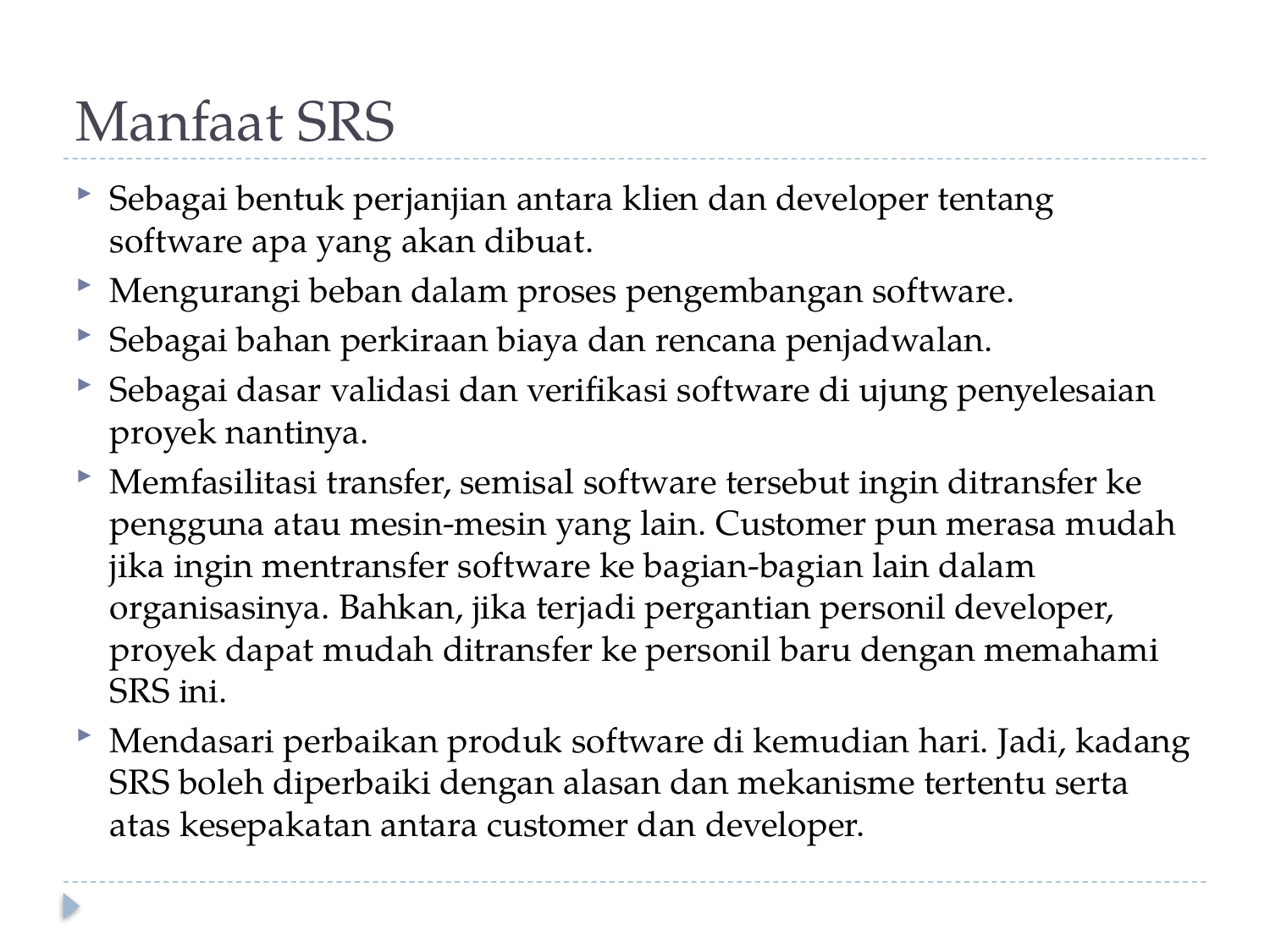

# Manfaat SRS
Sebagai bentuk perjanjian antara klien dan developer tentang software apa yang akan dibuat.
Mengurangi beban dalam proses pengembangan software.
Sebagai bahan perkiraan biaya dan rencana penjadwalan.
Sebagai dasar validasi dan verifikasi software di ujung penyelesaian proyek nantinya.
Memfasilitasi transfer, semisal software tersebut ingin ditransfer ke pengguna atau mesin-mesin yang lain. Customer pun merasa mudah jika ingin mentransfer software ke bagian-bagian lain dalam organisasinya. Bahkan, jika terjadi pergantian personil developer, proyek dapat mudah ditransfer ke personil baru dengan memahami SRS ini.
Mendasari perbaikan produk software di kemudian hari. Jadi, kadang SRS boleh diperbaiki dengan alasan dan mekanisme tertentu serta atas kesepakatan antara customer dan developer.